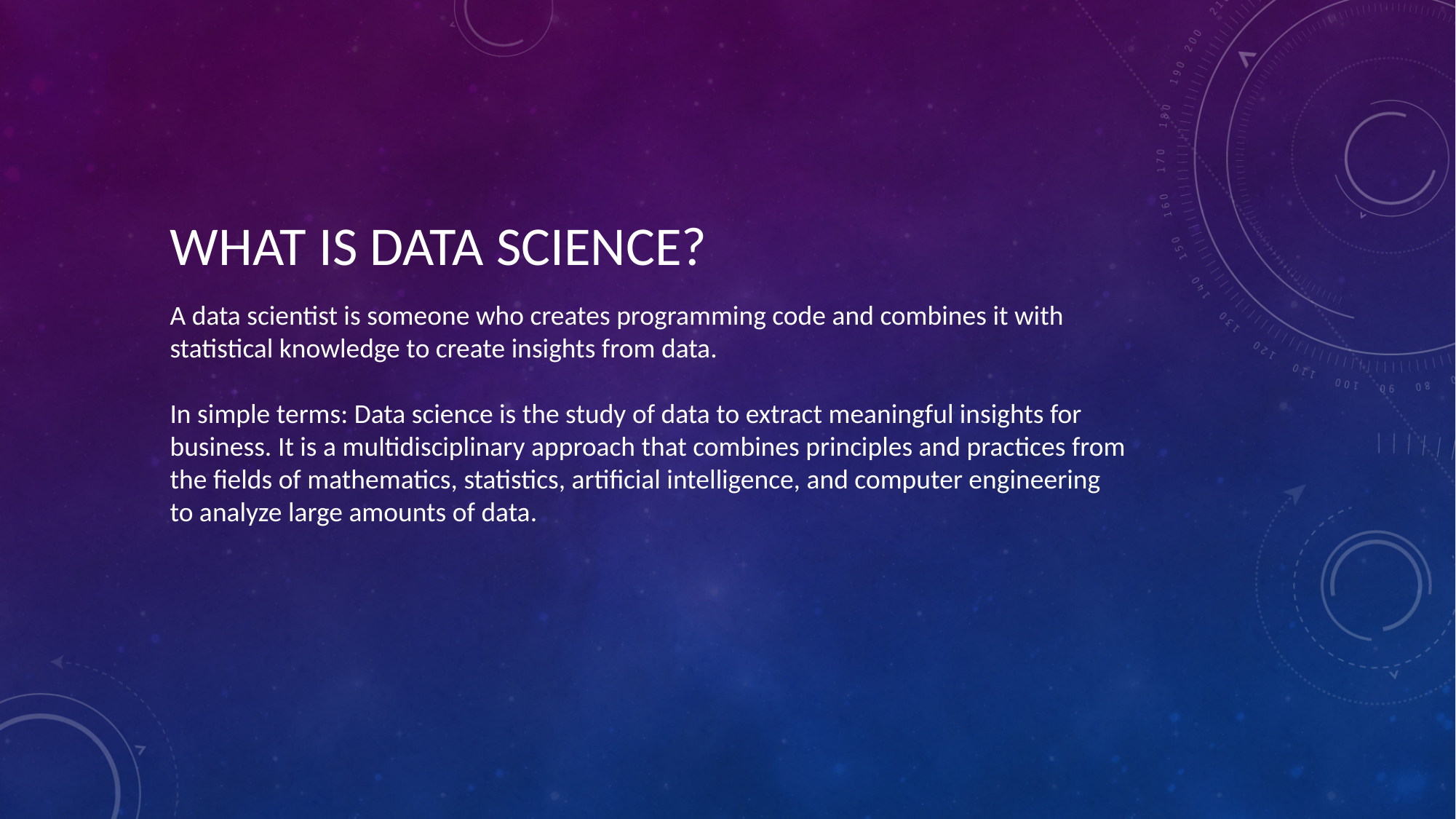

# What is Data Science?
A data scientist is someone who creates programming code and combines it with statistical knowledge to create insights from data.

In simple terms: Data science is the study of data to extract meaningful insights for business. It is a multidisciplinary approach that combines principles and practices from the fields of mathematics, statistics, artificial intelligence, and computer engineering to analyze large amounts of data.